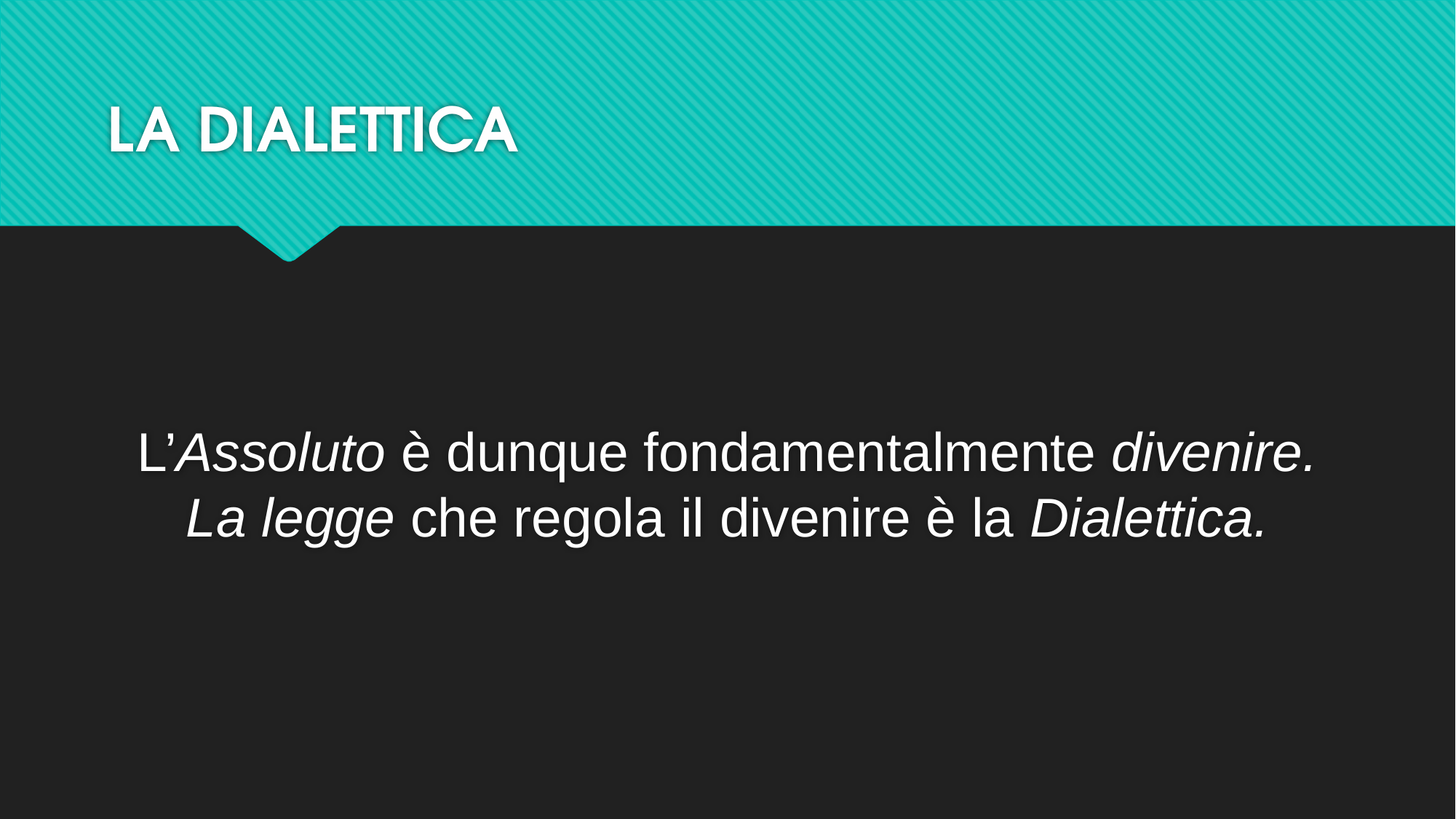

# LA DIALETTICA
L’Assoluto è dunque fondamentalmente divenire.
La legge che regola il divenire è la Dialettica.